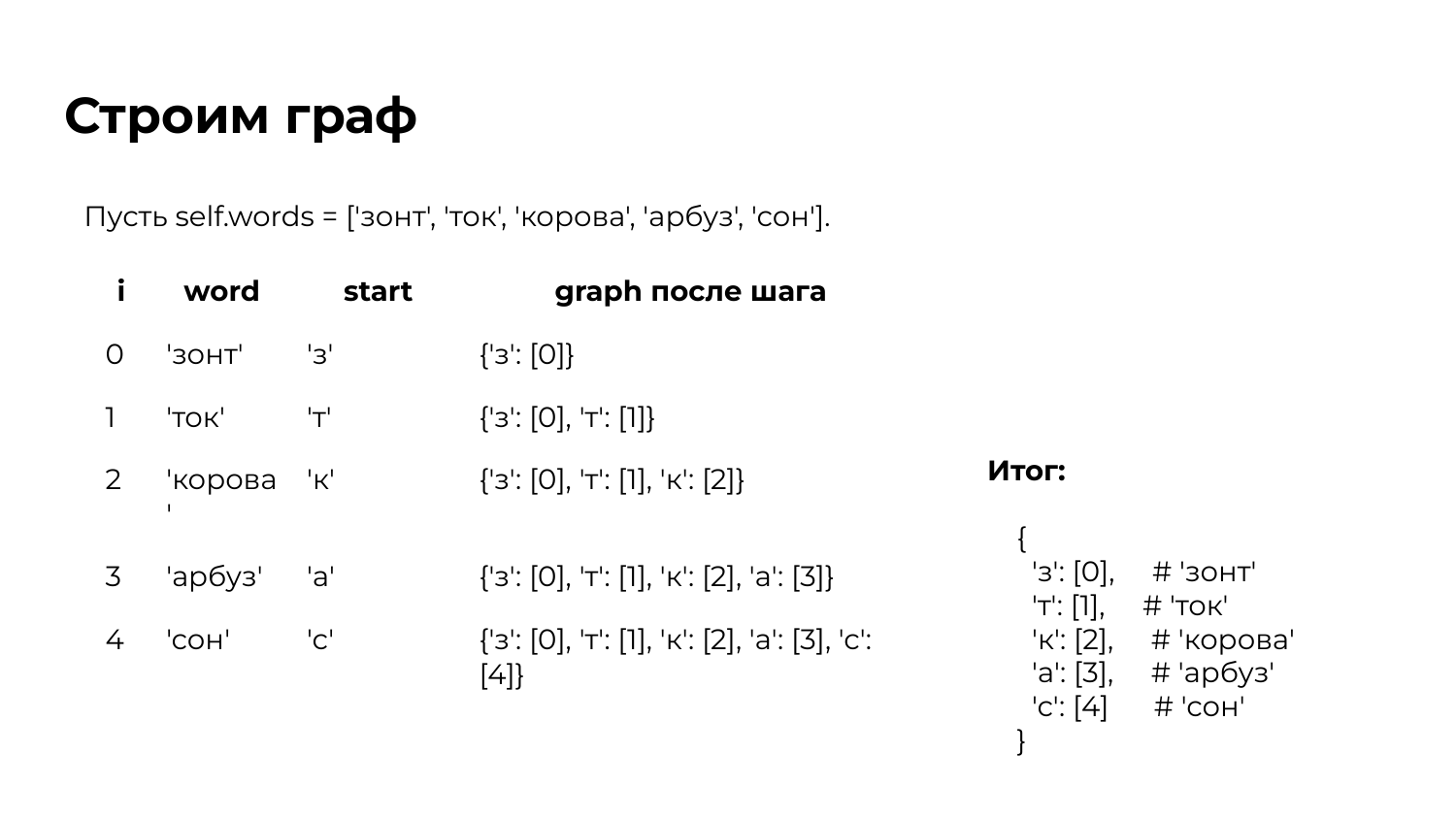

# Строим граф
Пусть self.words = ['зонт', 'ток', 'корова', 'арбуз', 'сон'].

| i | word | start | graph после шага |
| --- | --- | --- | --- |
| 0 | 'зонт' | 'з' | {'з': [0]} |
| 1 | 'ток' | 'т' | {'з': [0], 'т': [1]} |
| 2 | 'корова' | 'к' | {'з': [0], 'т': [1], 'к': [2]} |
| 3 | 'арбуз' | 'а' | {'з': [0], 'т': [1], 'к': [2], 'а': [3]} |
| 4 | 'сон' | 'с' | {'з': [0], 'т': [1], 'к': [2], 'а': [3], 'с': [4]} |
Итог:
{
  'з': [0],     # 'зонт'
  'т': [1],     # 'ток'
  'к': [2],     # 'корова'
  'а': [3],     # 'арбуз'
  'с': [4]      # 'сон'
}